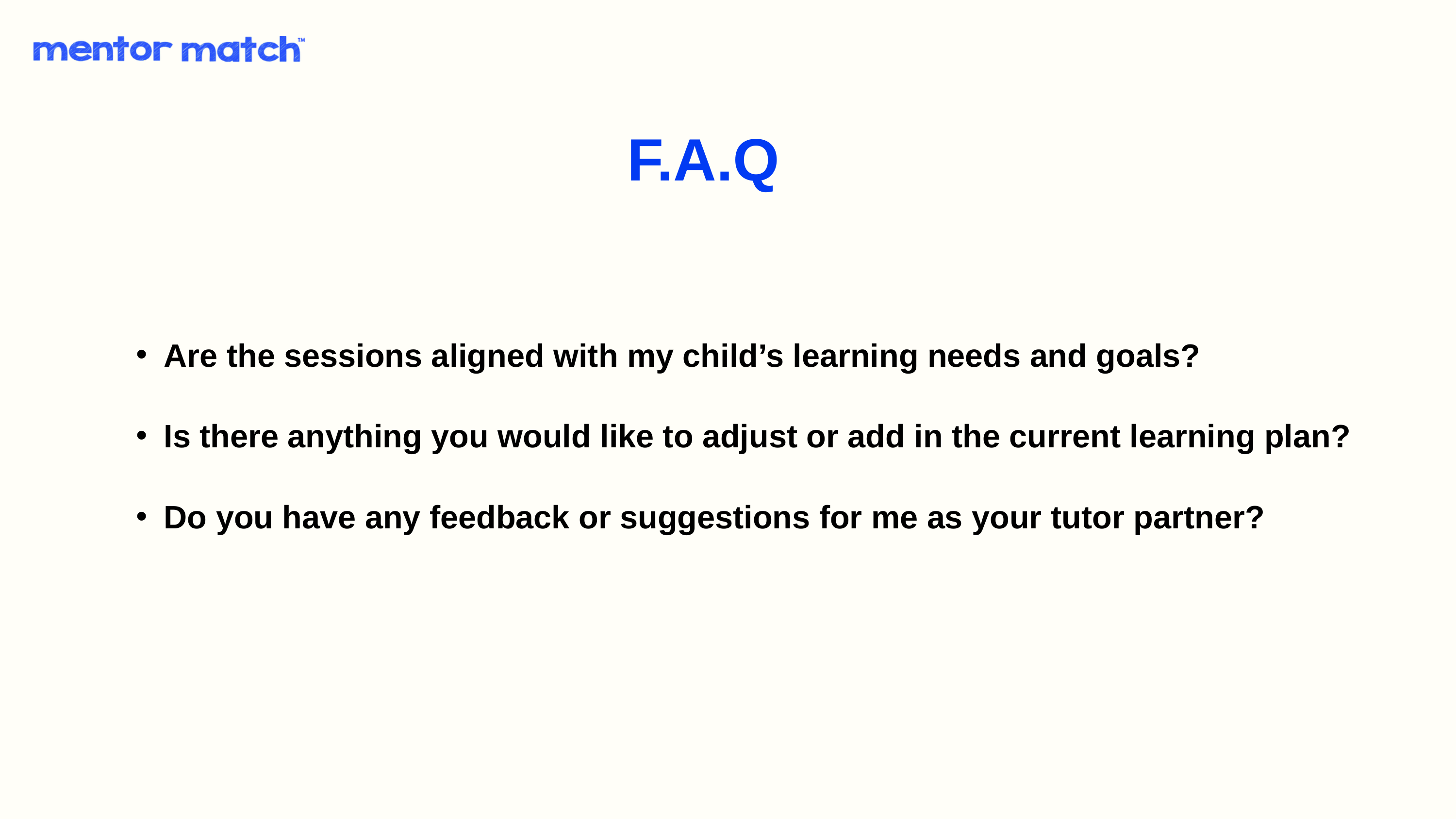

F.A.Q
Are the sessions aligned with my child’s learning needs and goals?
Is there anything you would like to adjust or add in the current learning plan?
Do you have any feedback or suggestions for me as your tutor partner?